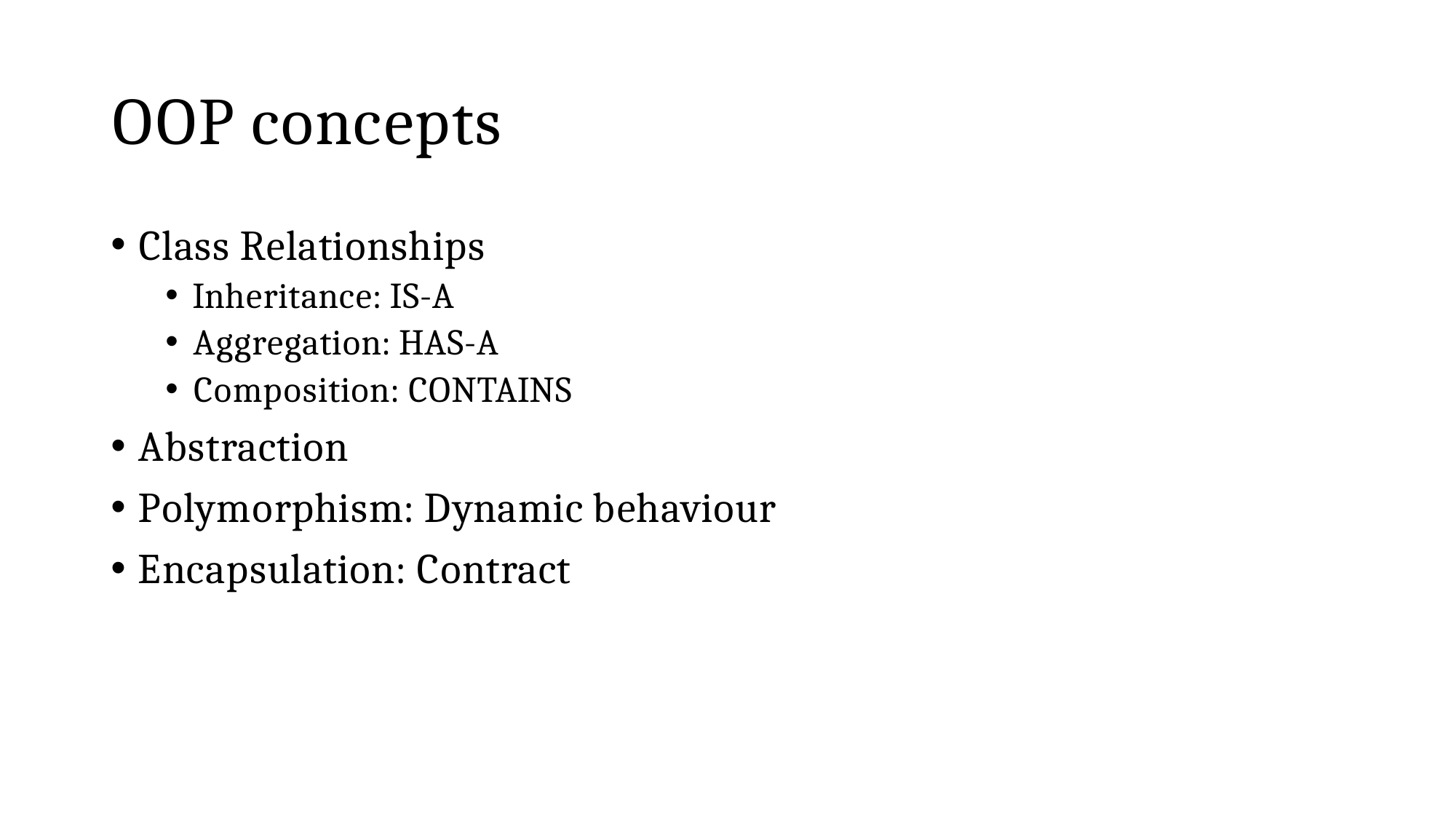

# OOP concepts
Class Relationships
Inheritance: IS-A
Aggregation: HAS-A
Composition: CONTAINS
Abstraction
Polymorphism: Dynamic behaviour
Encapsulation: Contract